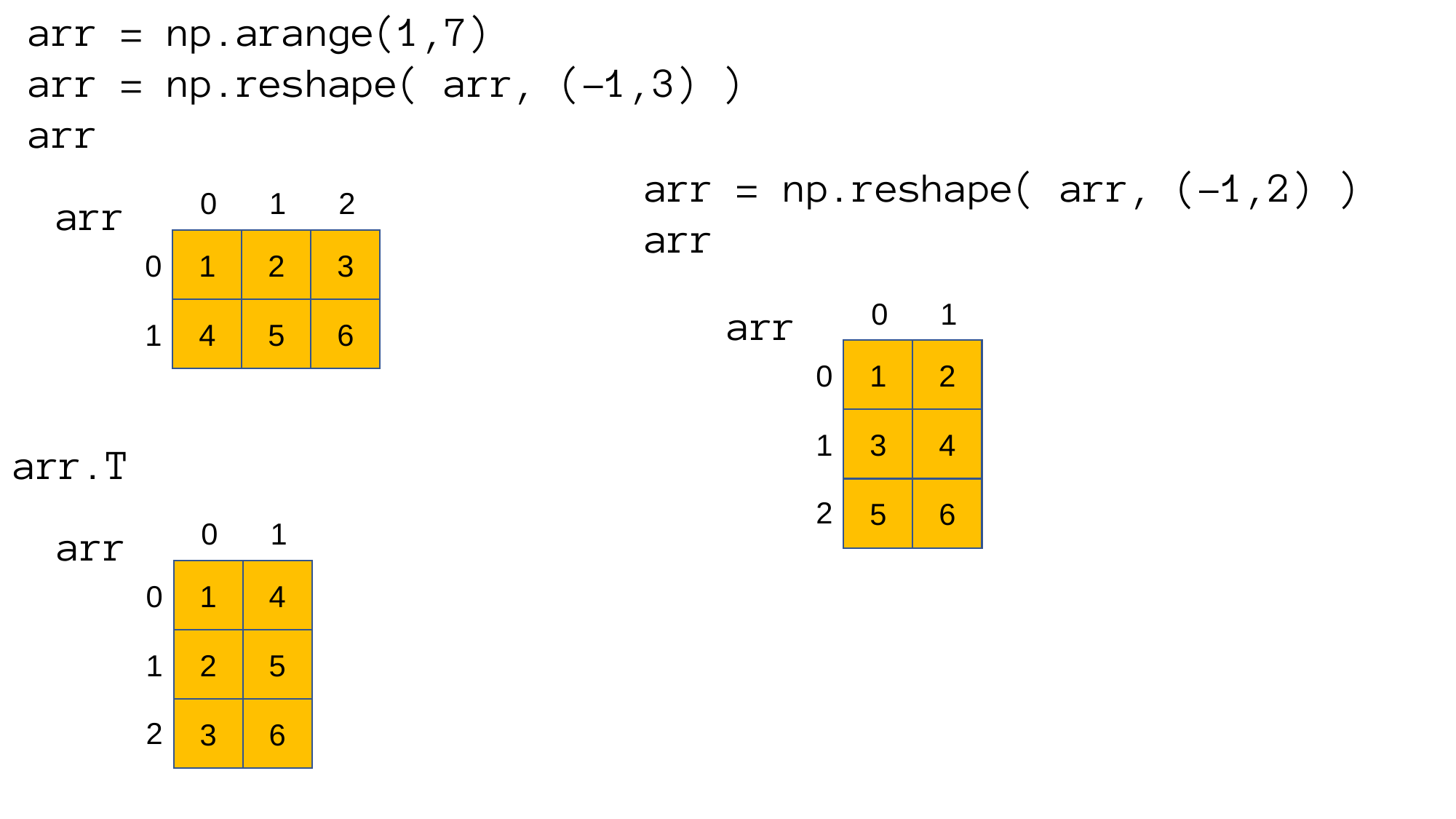

arr = np.arange(1,7)
arr = np.reshape( arr, (-1,3) )
arr
arr = np.reshape( arr, (-1,2) )
arr
0
1
2
arr
0
1
2
3
0
1
arr
1
4
5
6
0
1
2
1
3
4
arr.T
2
5
6
0
1
arr
0
1
4
1
2
5
2
3
6